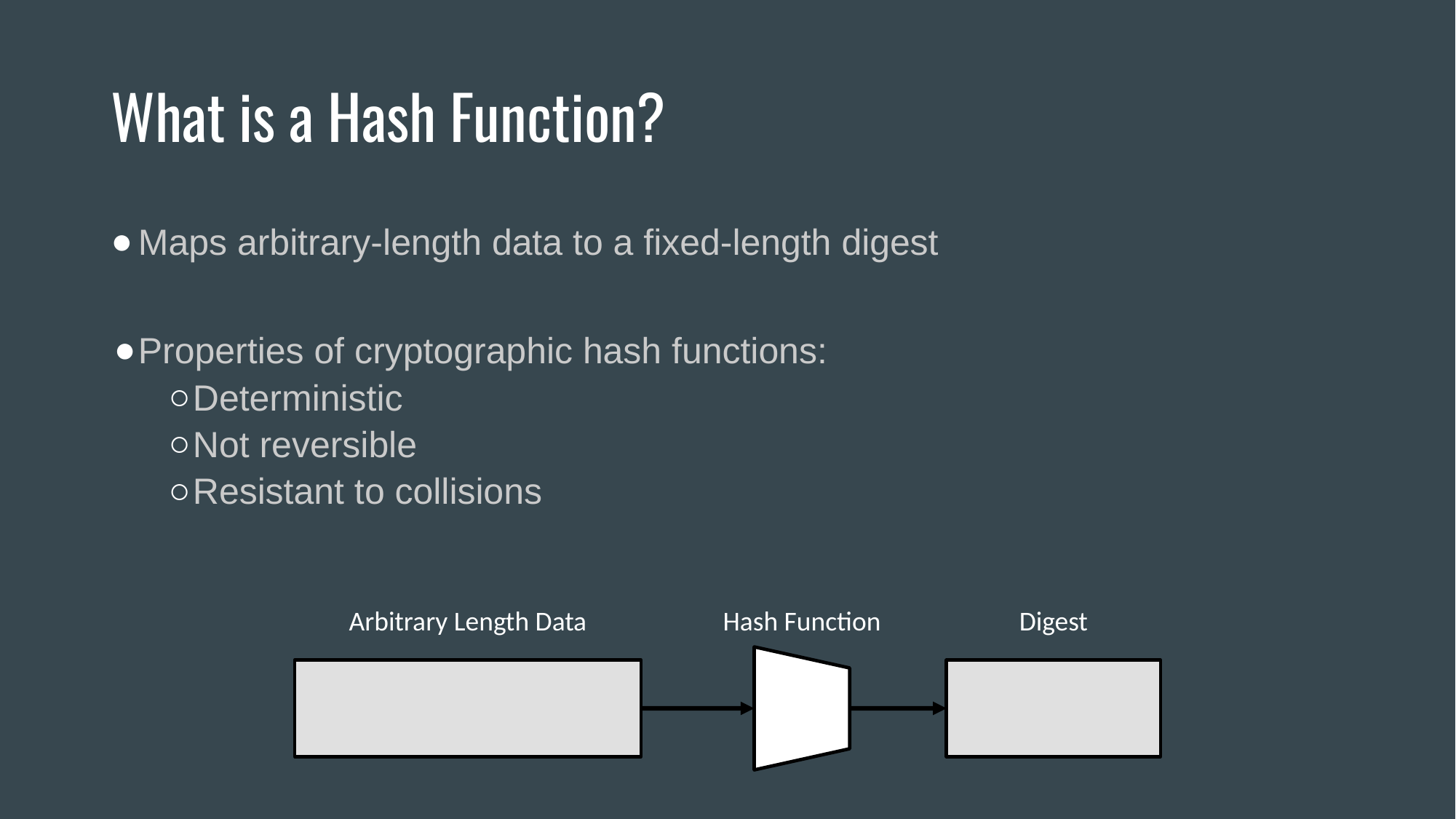

# What is a Hash Function?
Maps arbitrary-length data to a fixed-length digest

Properties of cryptographic hash functions:
Deterministic
Not reversible
Resistant to collisions
Arbitrary Length Data
Hash Function
Digest